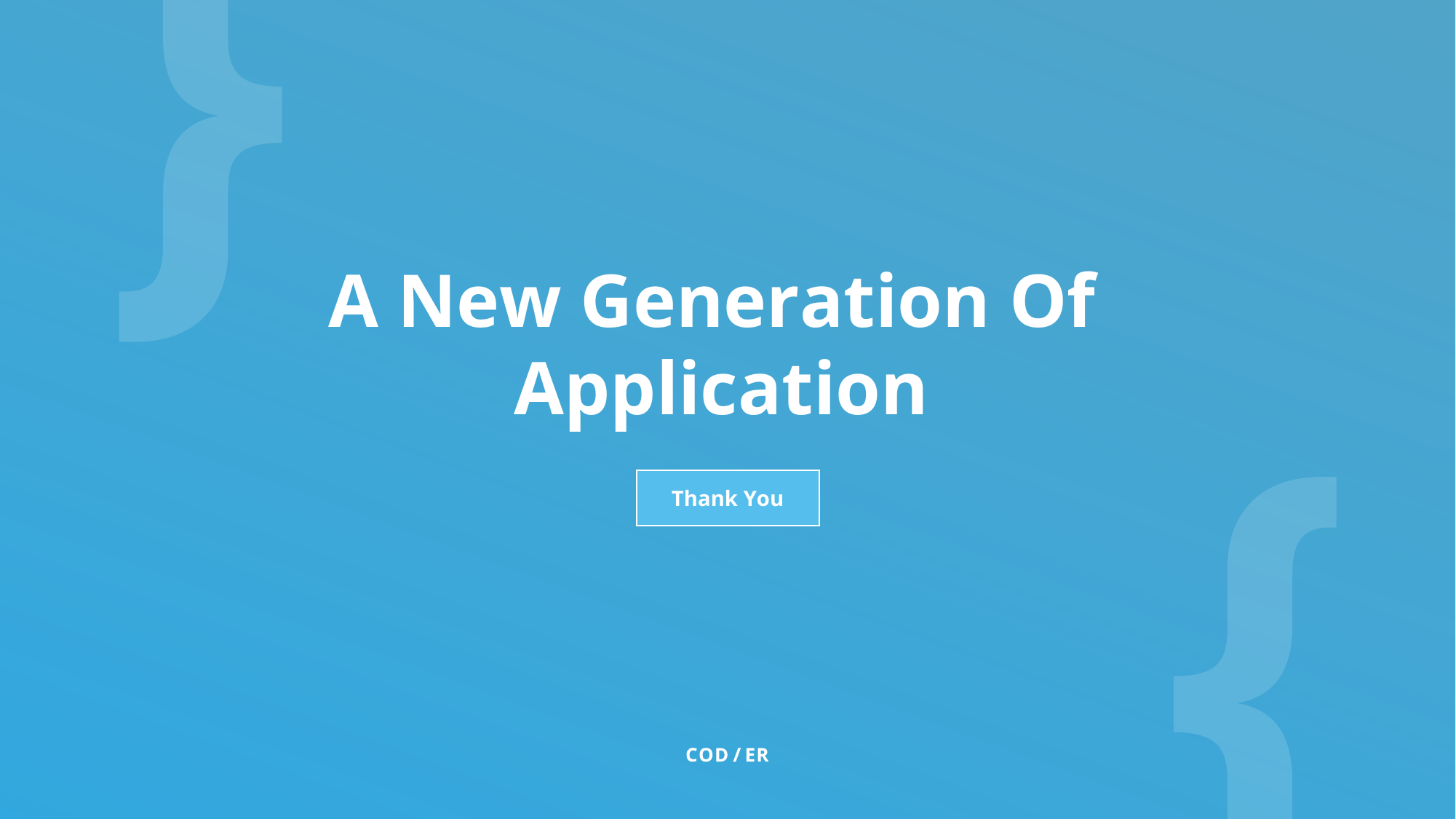

# A New Generation Of Application

Thank You